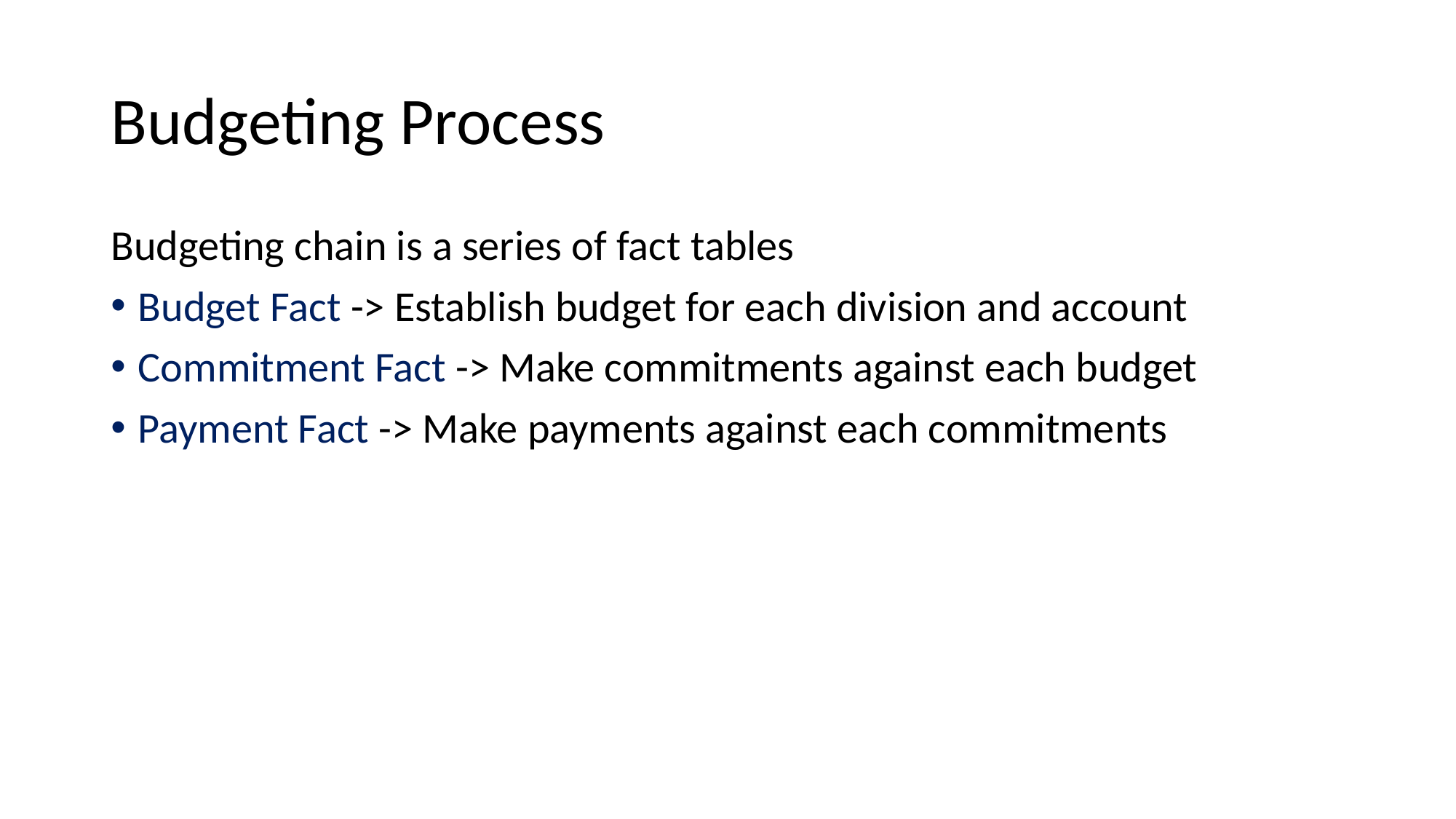

# Budgeting Process
Budgeting chain is a series of fact tables
Budget Fact -> Establish budget for each division and account
Commitment Fact -> Make commitments against each budget
Payment Fact -> Make payments against each commitments